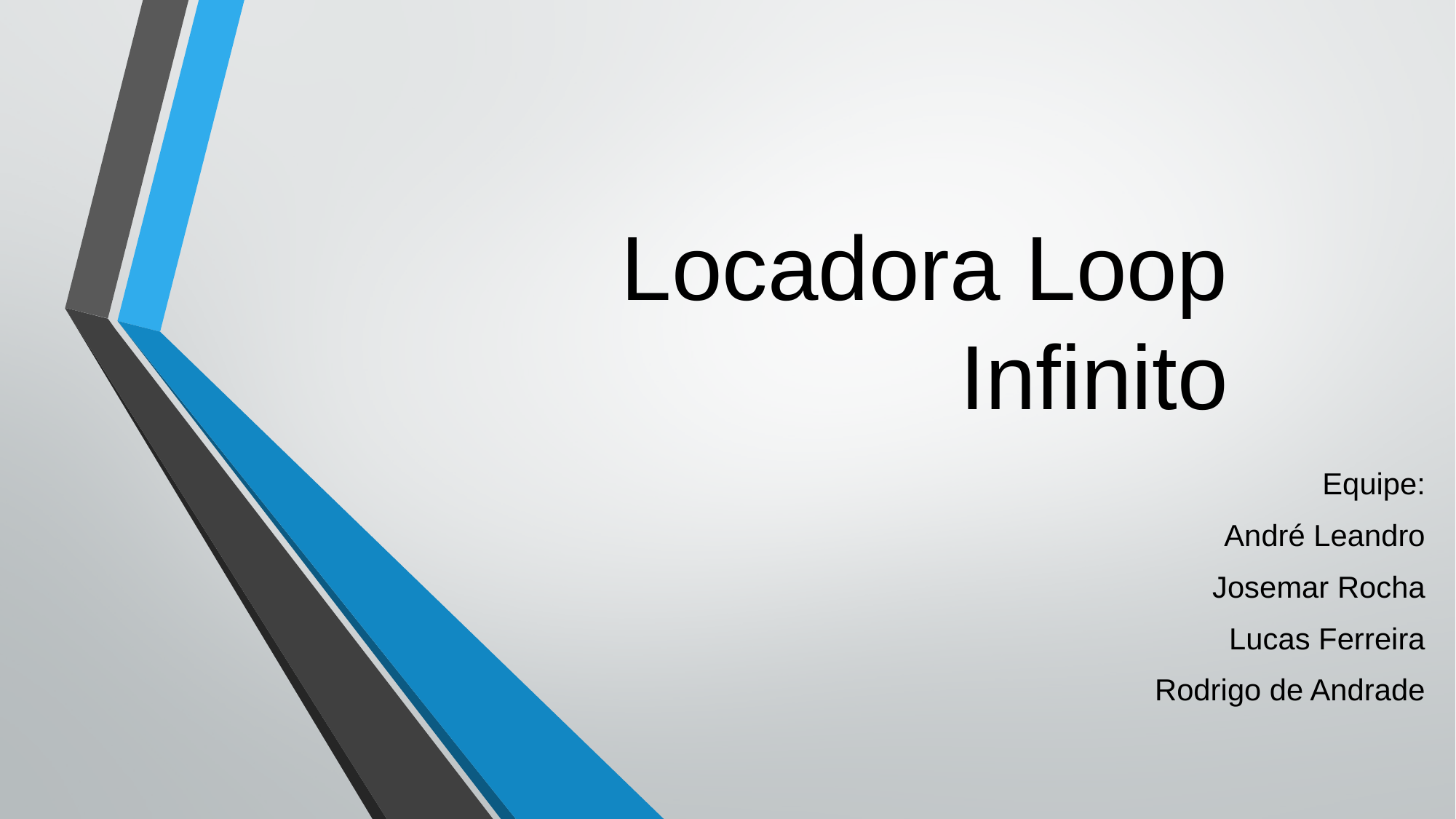

# Locadora Loop Infinito
Equipe:
André Leandro
Josemar Rocha
Lucas Ferreira
Rodrigo de Andrade